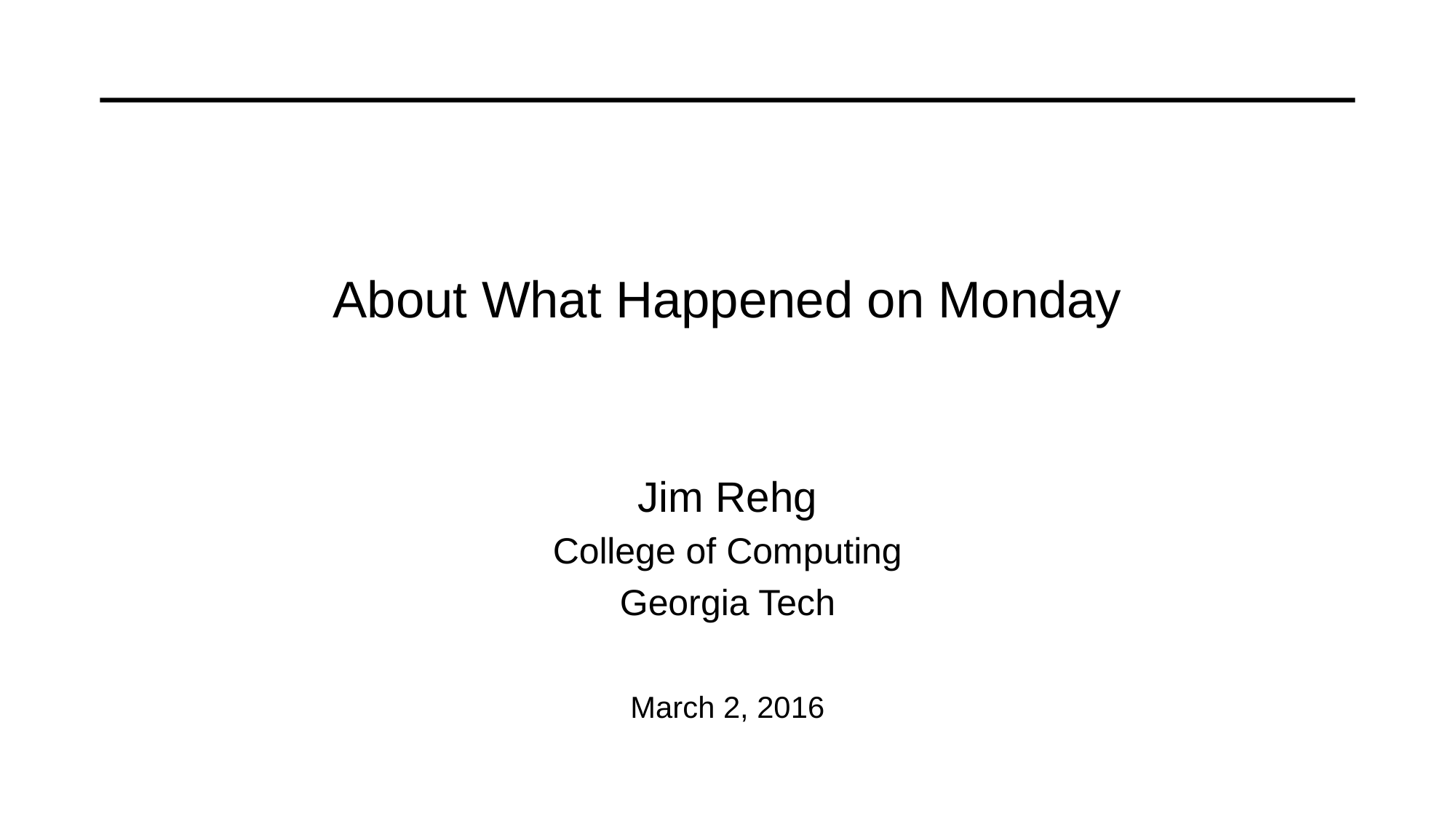

# About What Happened on Monday
Jim Rehg
College of Computing
Georgia Tech

March 2, 2016